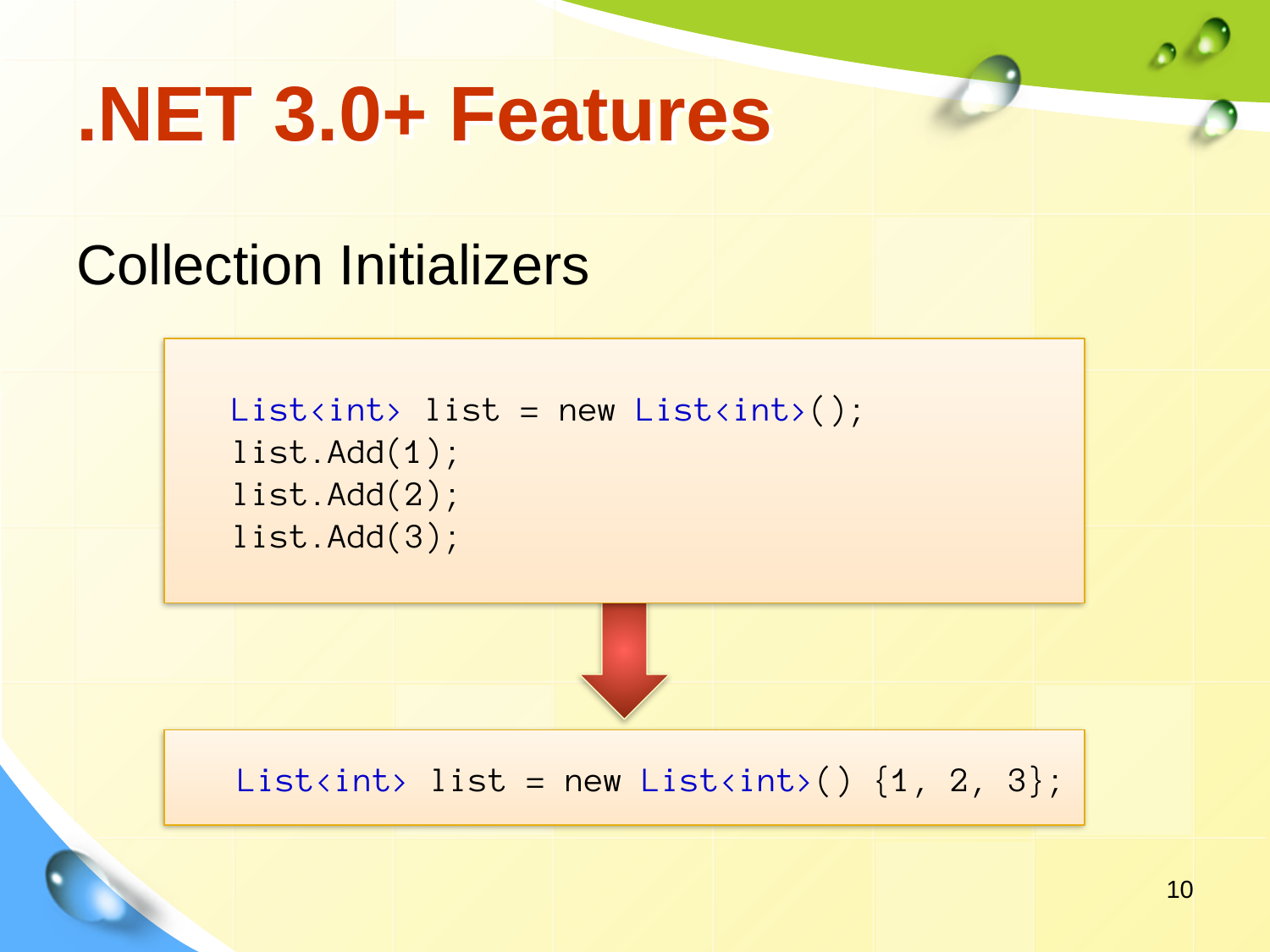

# .NET 3.0+ Features
Collection Initializers

List<int> list = new List<int>();
list.Add(1);
list.Add(2);
list.Add(3);

List<int> list = new List<int>() {1, 2, 3};
10